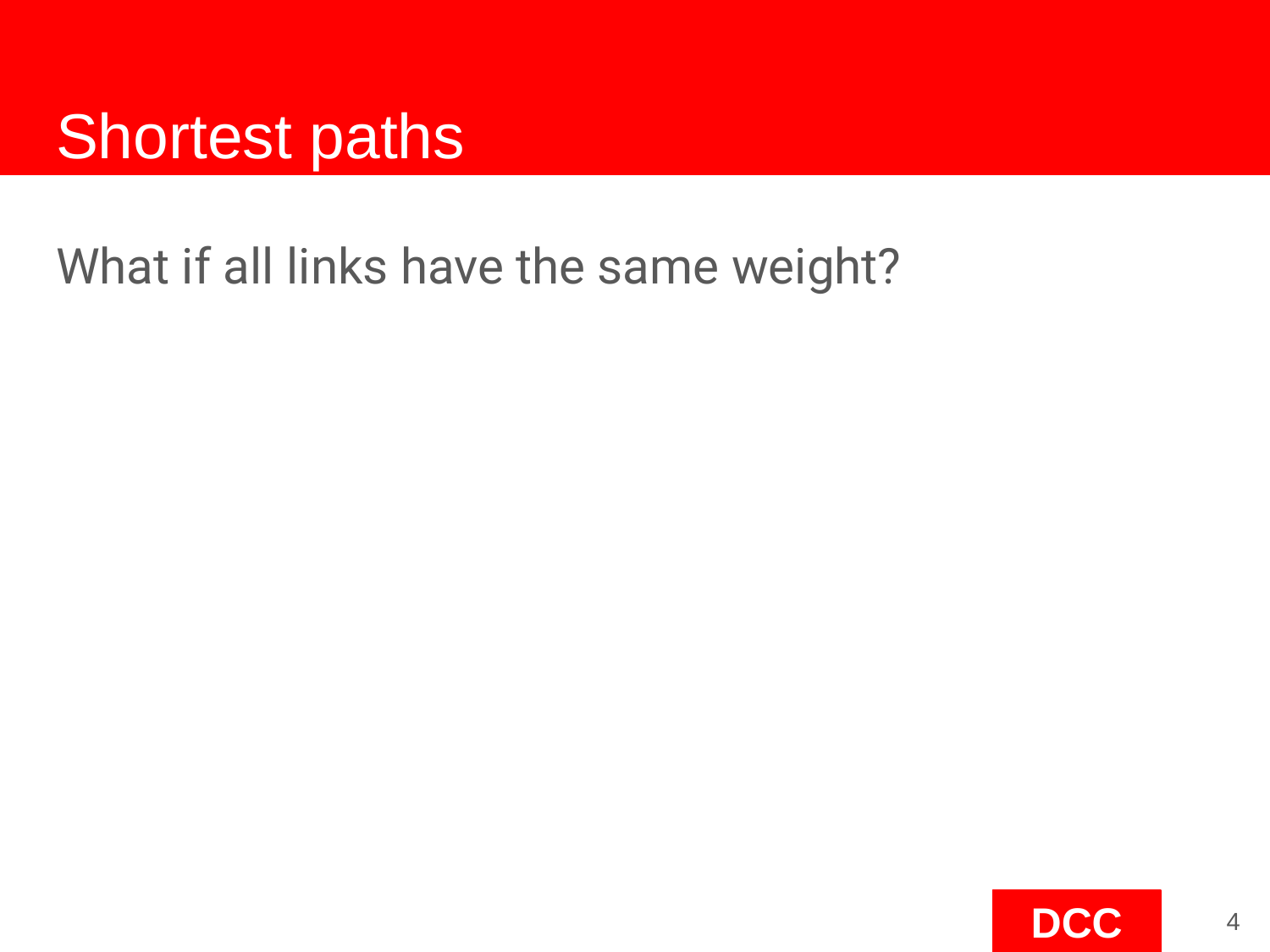

# Shortest paths
What if all links have the same weight?
4